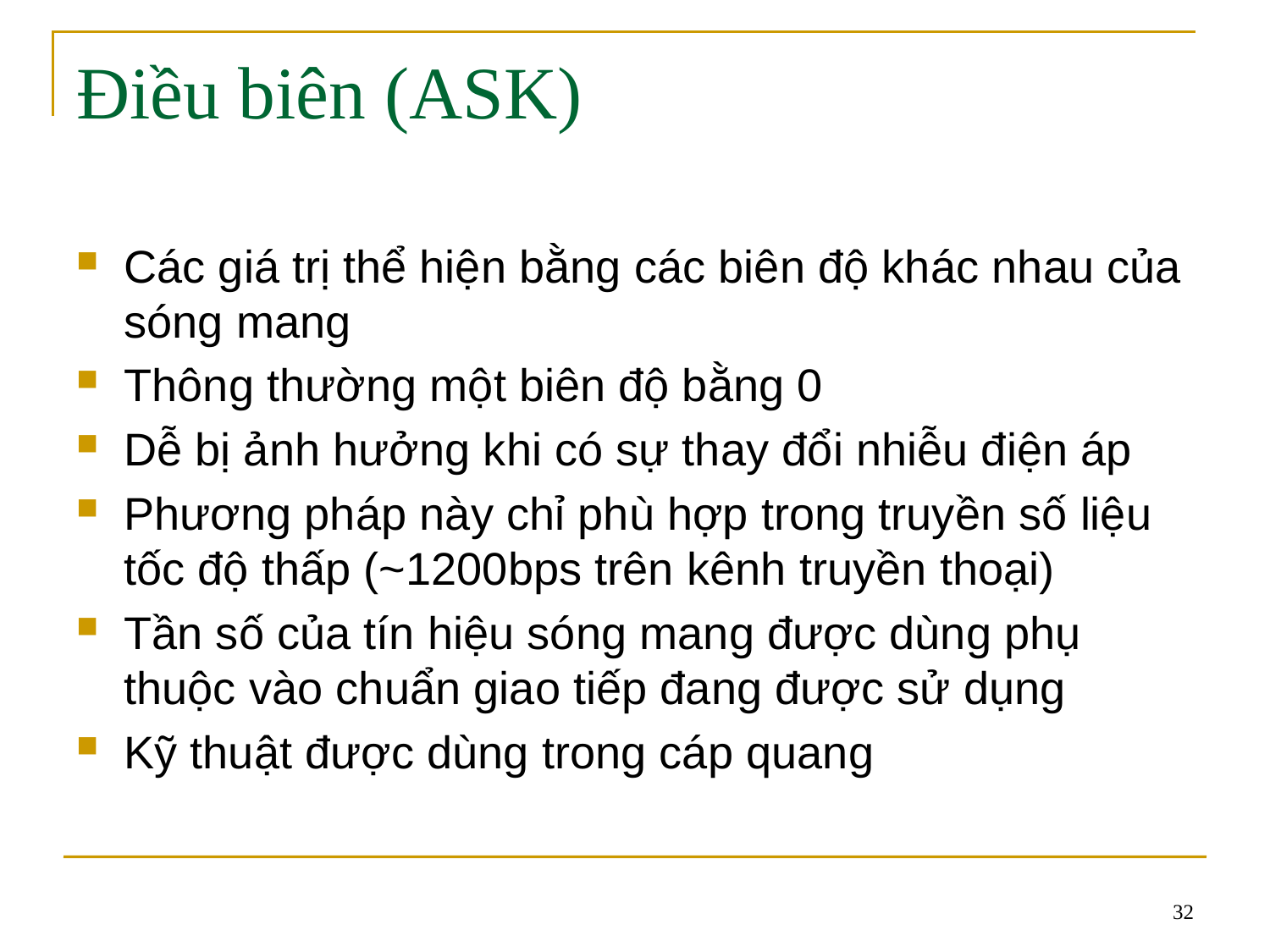

# Điều biên (ASK)
Các giá trị thể hiện bằng các biên độ khác nhau của sóng mang
Thông thường một biên độ bằng 0
Dễ bị ảnh hưởng khi có sự thay đổi nhiễu điện áp
Phương pháp này chỉ phù hợp trong truyền số liệu tốc độ thấp (~1200bps trên kênh truyền thoại)
Tần số của tín hiệu sóng mang được dùng phụ thuộc vào chuẩn giao tiếp đang được sử dụng
Kỹ thuật được dùng trong cáp quang
32